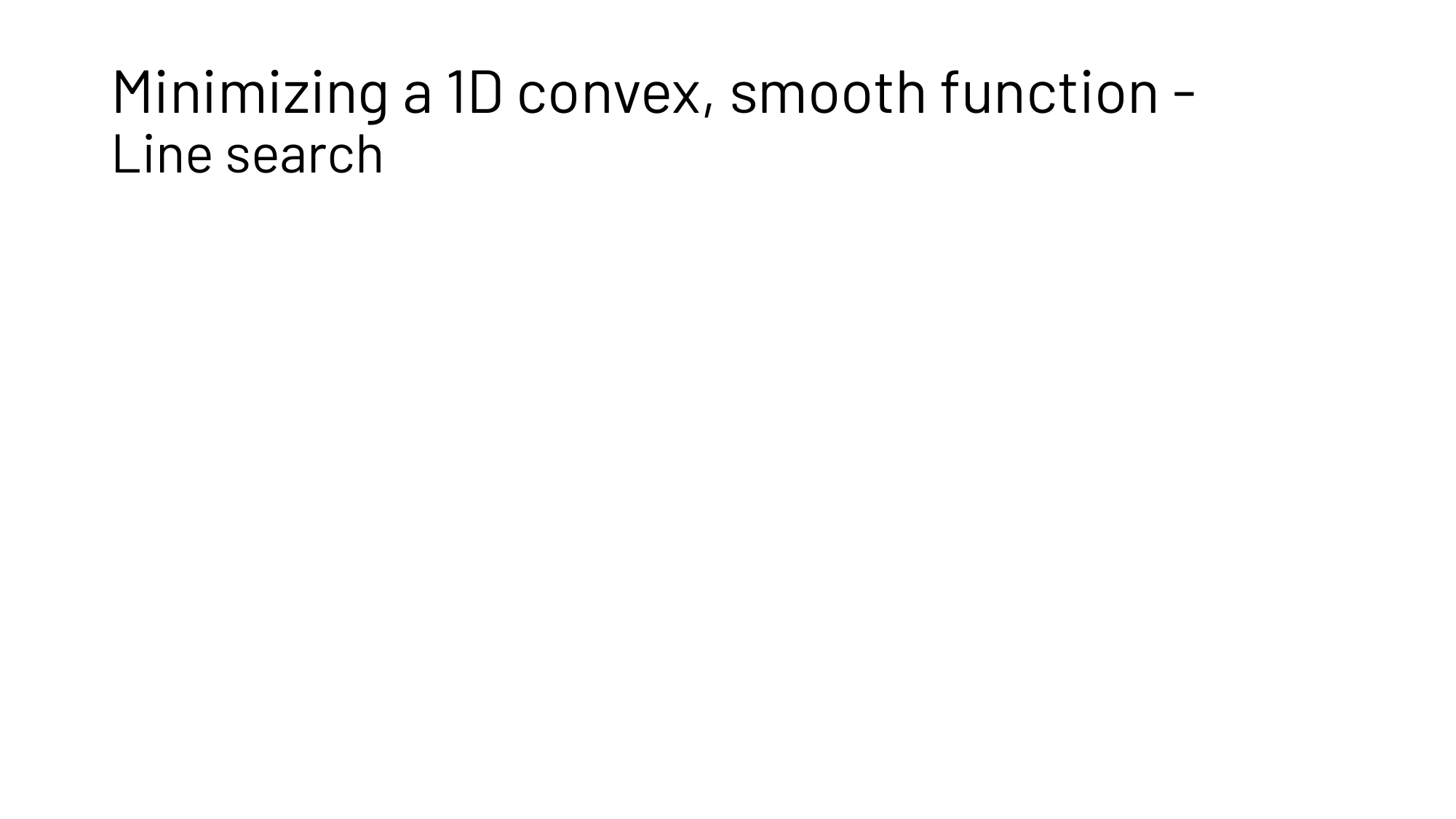

# Minimizing a 1D convex, smooth function - Line search